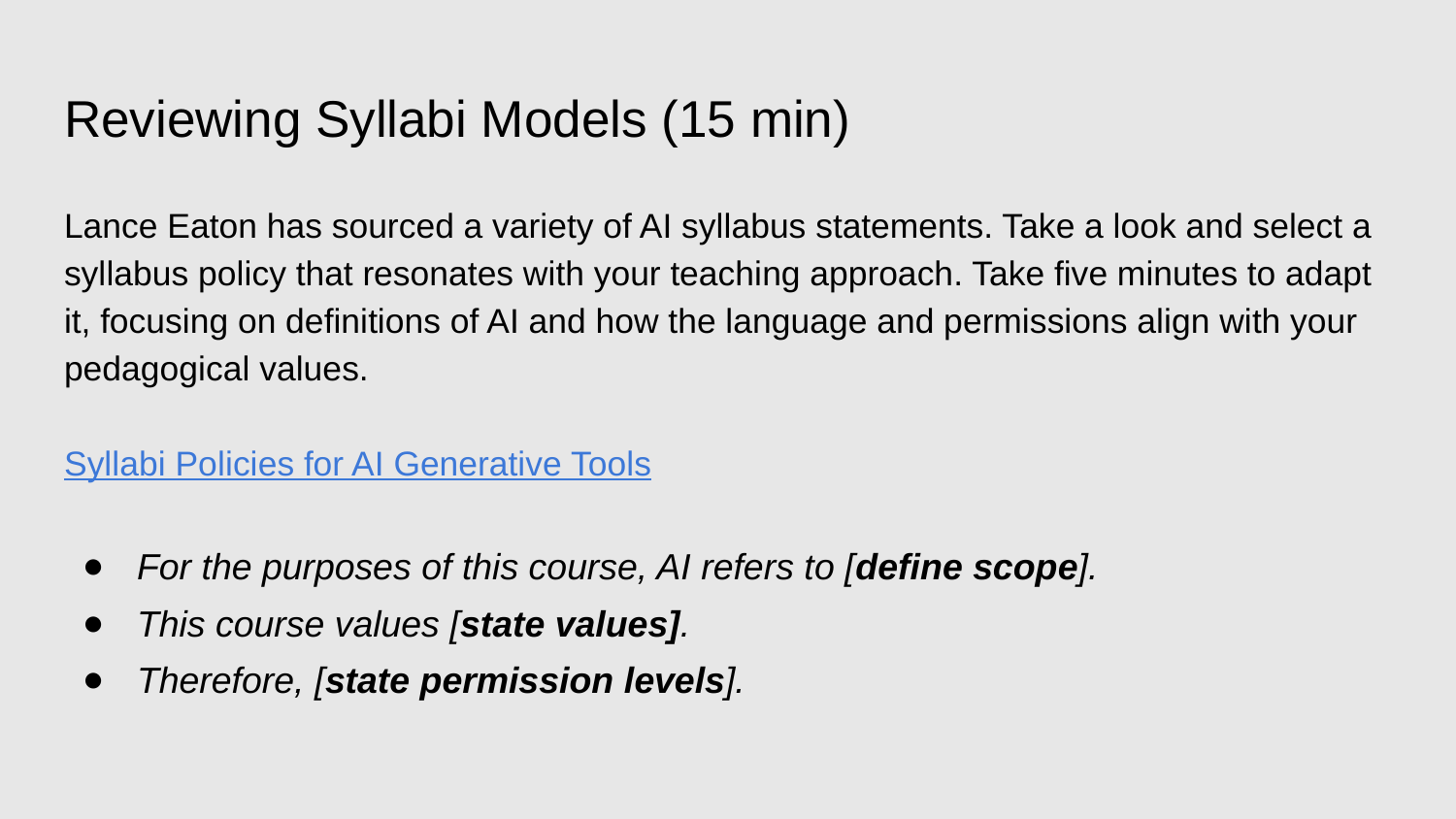

# Reviewing Syllabi Models (15 min)
Lance Eaton has sourced a variety of AI syllabus statements. Take a look and select a syllabus policy that resonates with your teaching approach. Take five minutes to adapt it, focusing on definitions of AI and how the language and permissions align with your pedagogical values.

Syllabi Policies for AI Generative Tools

For the purposes of this course, AI refers to [define scope].
This course values [state values].
Therefore, [state permission levels].